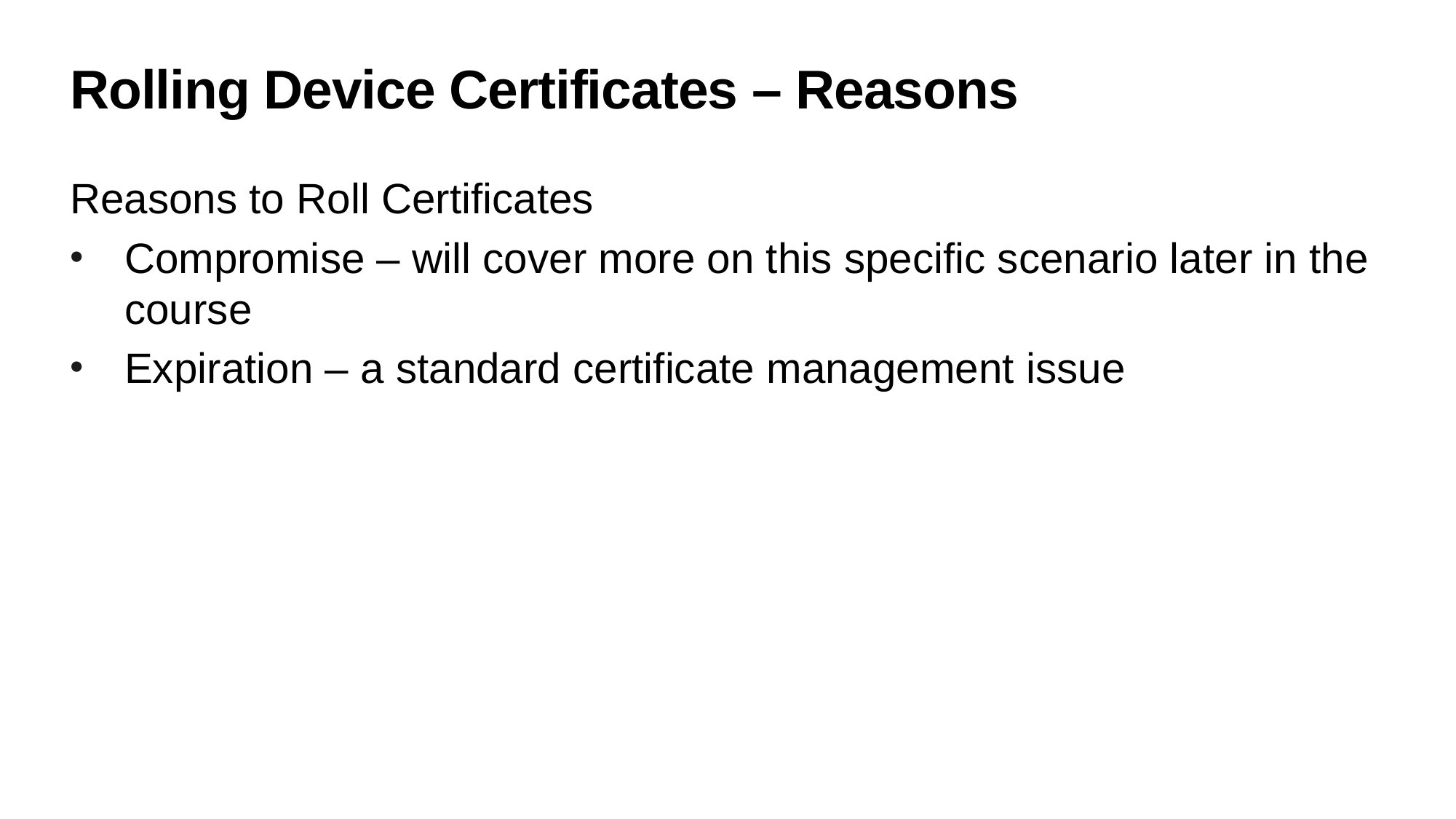

# Rolling Device Certificates – Reasons
Reasons to Roll Certificates
Compromise – will cover more on this specific scenario later in the course
Expiration – a standard certificate management issue